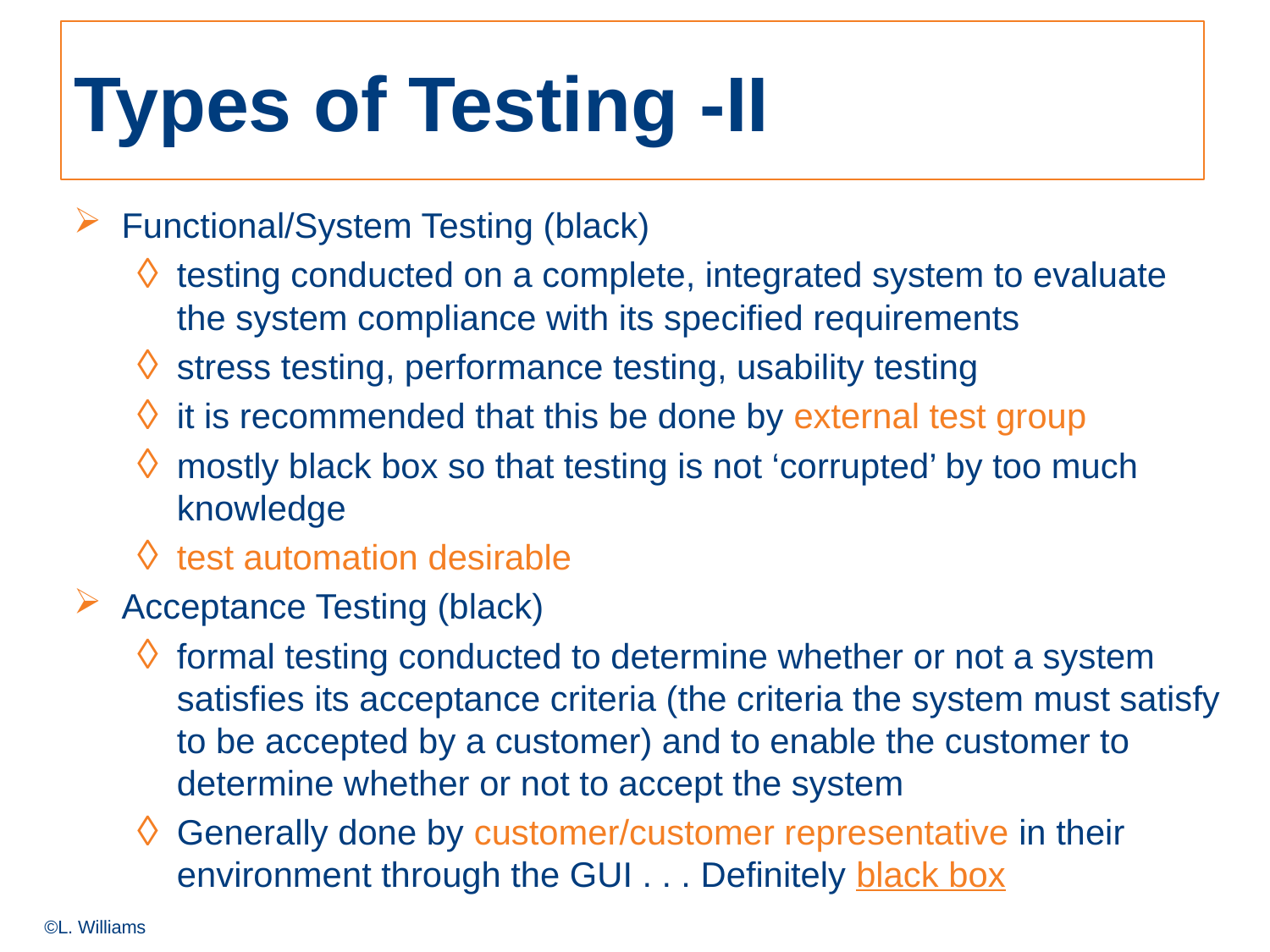

# Types of Testing -II
Functional/System Testing (black)
testing conducted on a complete, integrated system to evaluate the system compliance with its specified requirements
stress testing, performance testing, usability testing
it is recommended that this be done by external test group
mostly black box so that testing is not ‘corrupted’ by too much knowledge
test automation desirable
Acceptance Testing (black)
formal testing conducted to determine whether or not a system satisfies its acceptance criteria (the criteria the system must satisfy to be accepted by a customer) and to enable the customer to determine whether or not to accept the system
Generally done by customer/customer representative in their environment through the GUI . . . Definitely black box

©L. Williams